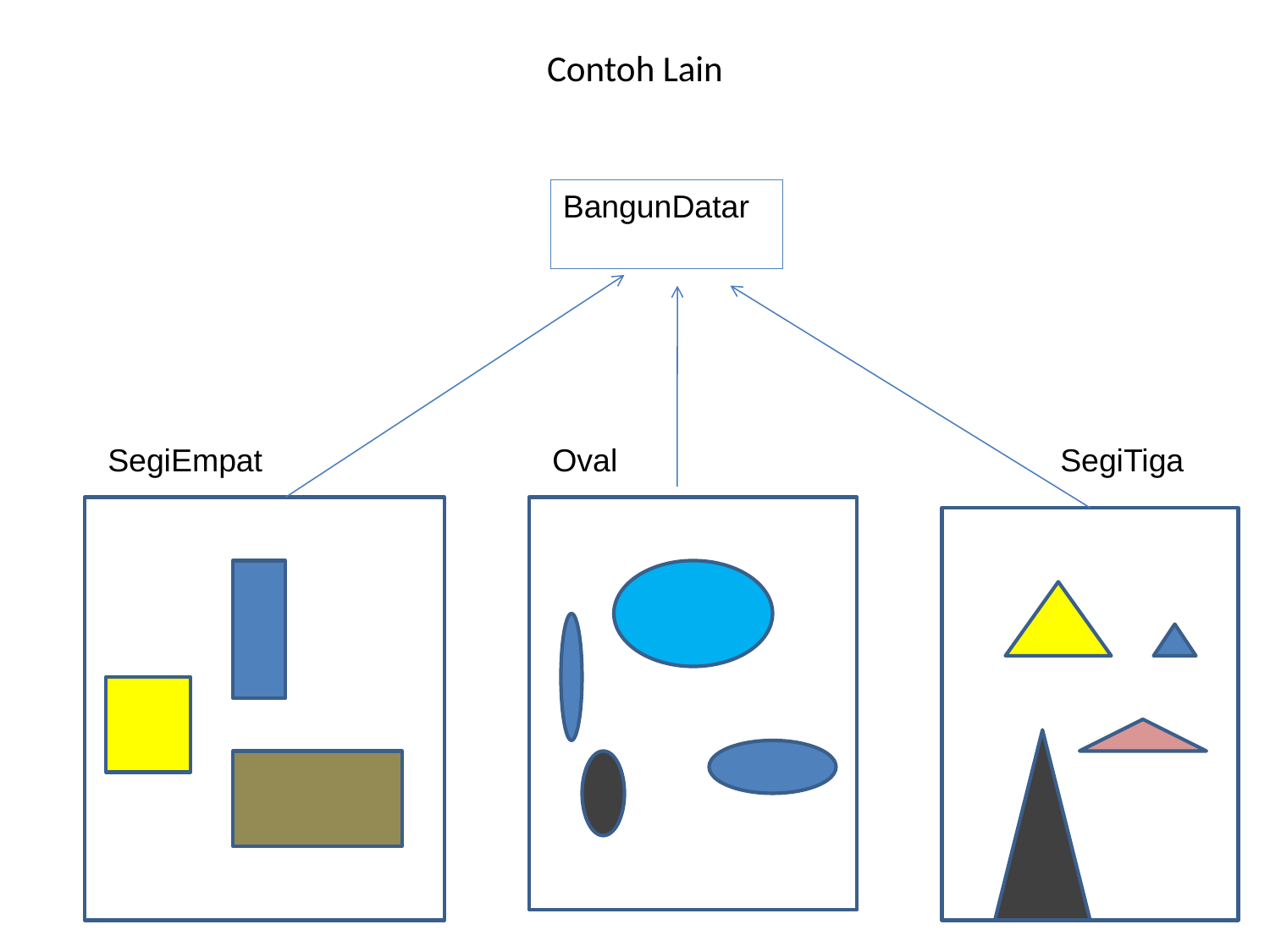

# Contoh Lain
BangunDatar

SegiEmpat
Oval
SegiTiga